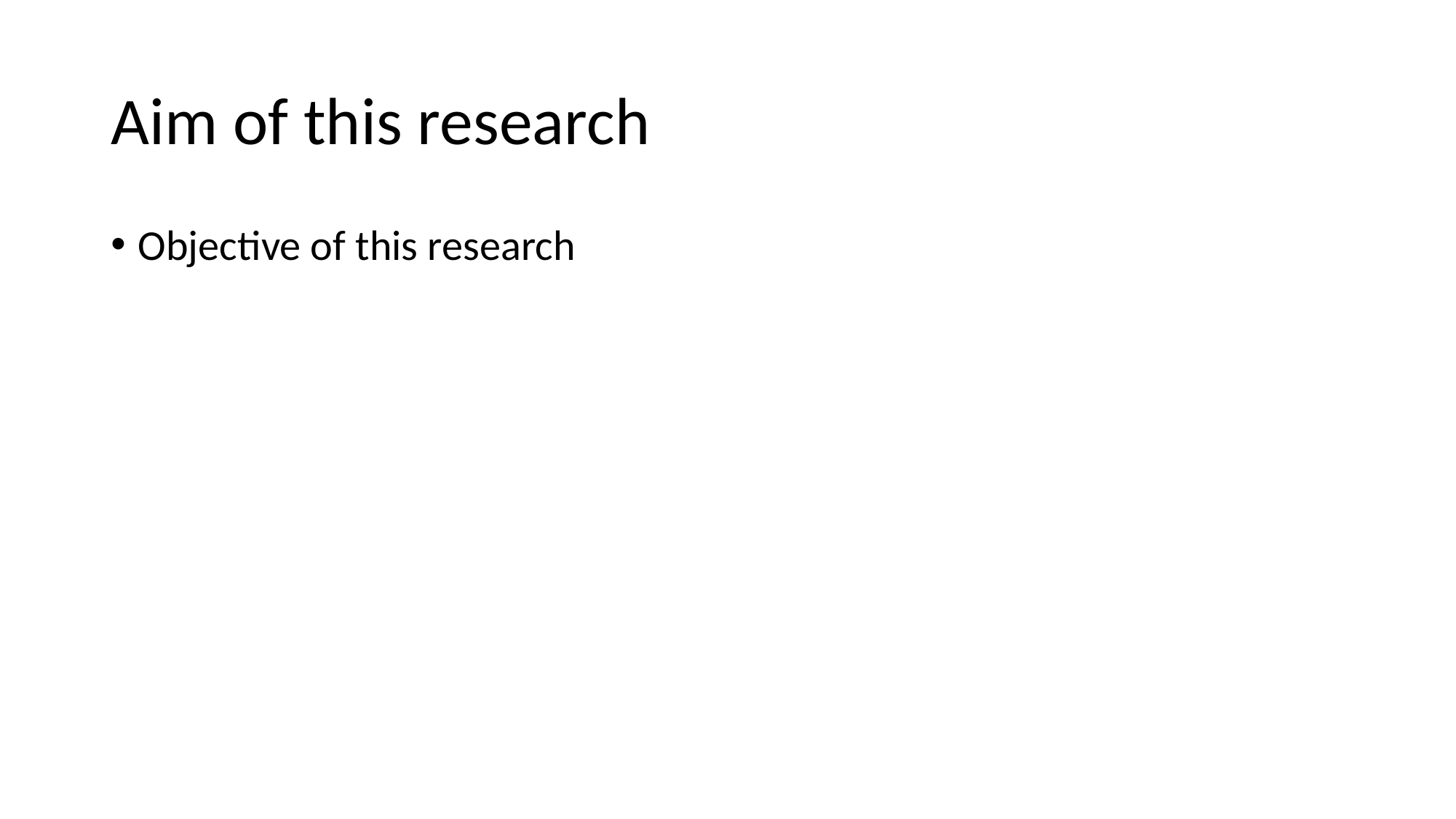

# Aim of this research
Objective of this research